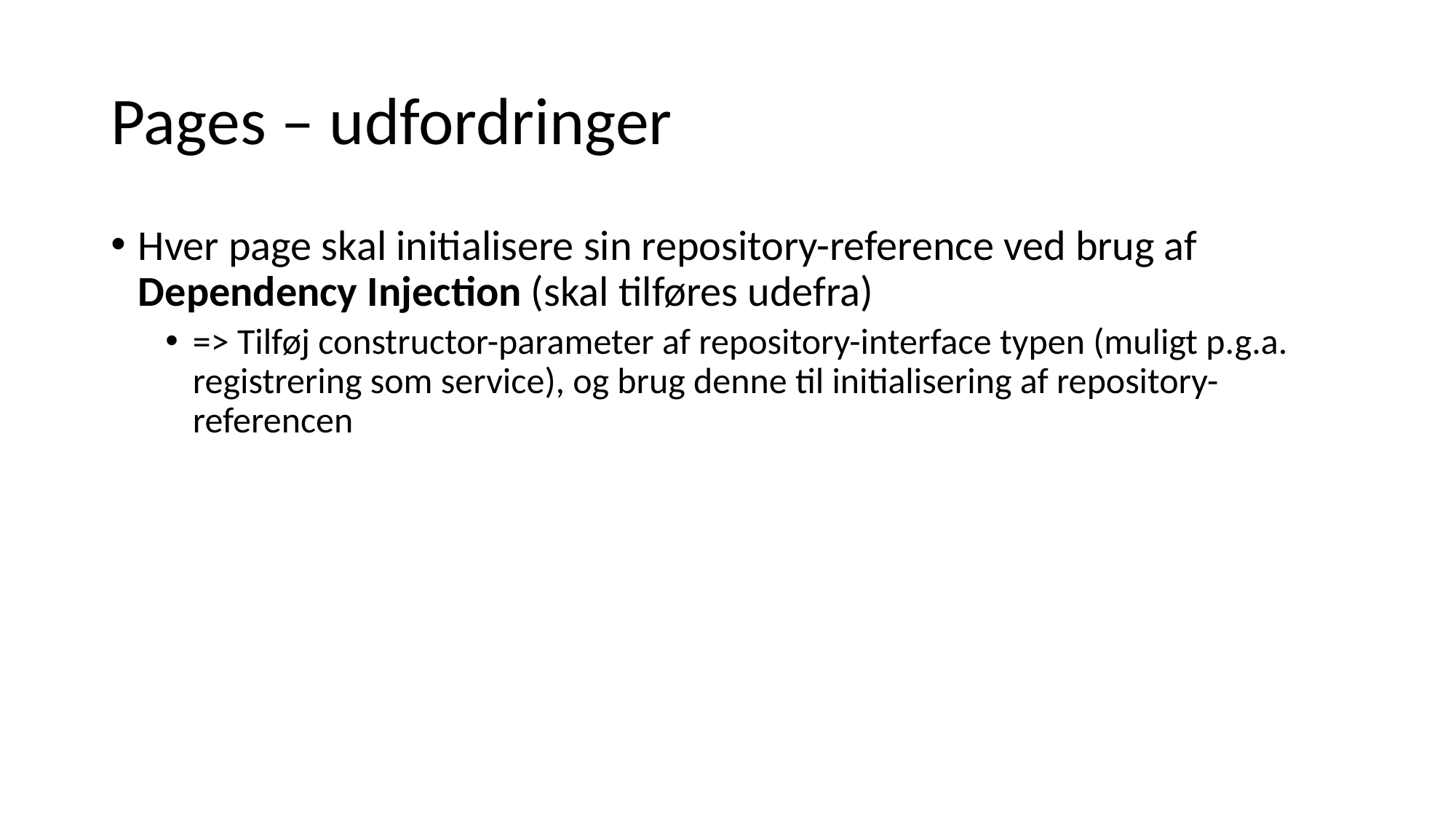

# Pages – udfordringer
Hver page skal initialisere sin repository-reference ved brug af Dependency Injection (skal tilføres udefra)
=> Tilføj constructor-parameter af repository-interface typen (muligt p.g.a. registrering som service), og brug denne til initialisering af repository-referencen